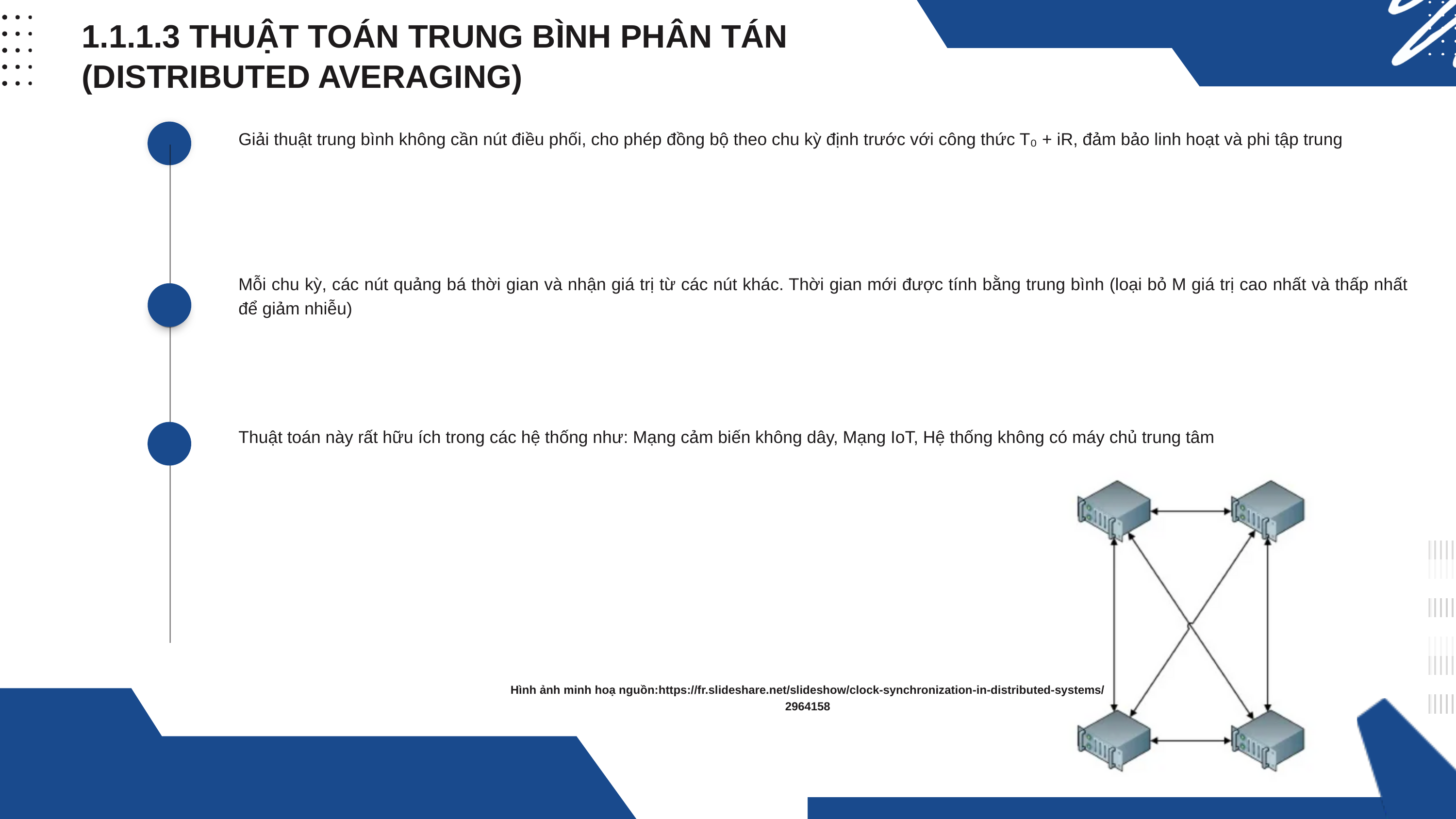

1.1.1.3 THUẬT TOÁN TRUNG BÌNH PHÂN TÁN (DISTRIBUTED AVERAGING)

Giải thuật trung bình không cần nút điều phối, cho phép đồng bộ theo chu kỳ định trước với công thức T₀ + iR, đảm bảo linh hoạt và phi tập trung
Mỗi chu kỳ, các nút quảng bá thời gian và nhận giá trị từ các nút khác. Thời gian mới được tính bằng trung bình (loại bỏ M giá trị cao nhất và thấp nhất để giảm nhiễu)

Thuật toán này rất hữu ích trong các hệ thống như: Mạng cảm biến không dây, Mạng IoT, Hệ thống không có máy chủ trung tâm

Hình ảnh minh hoạ nguồn:https://fr.slideshare.net/slideshow/clock-synchronization-in-distributed-systems/2964158